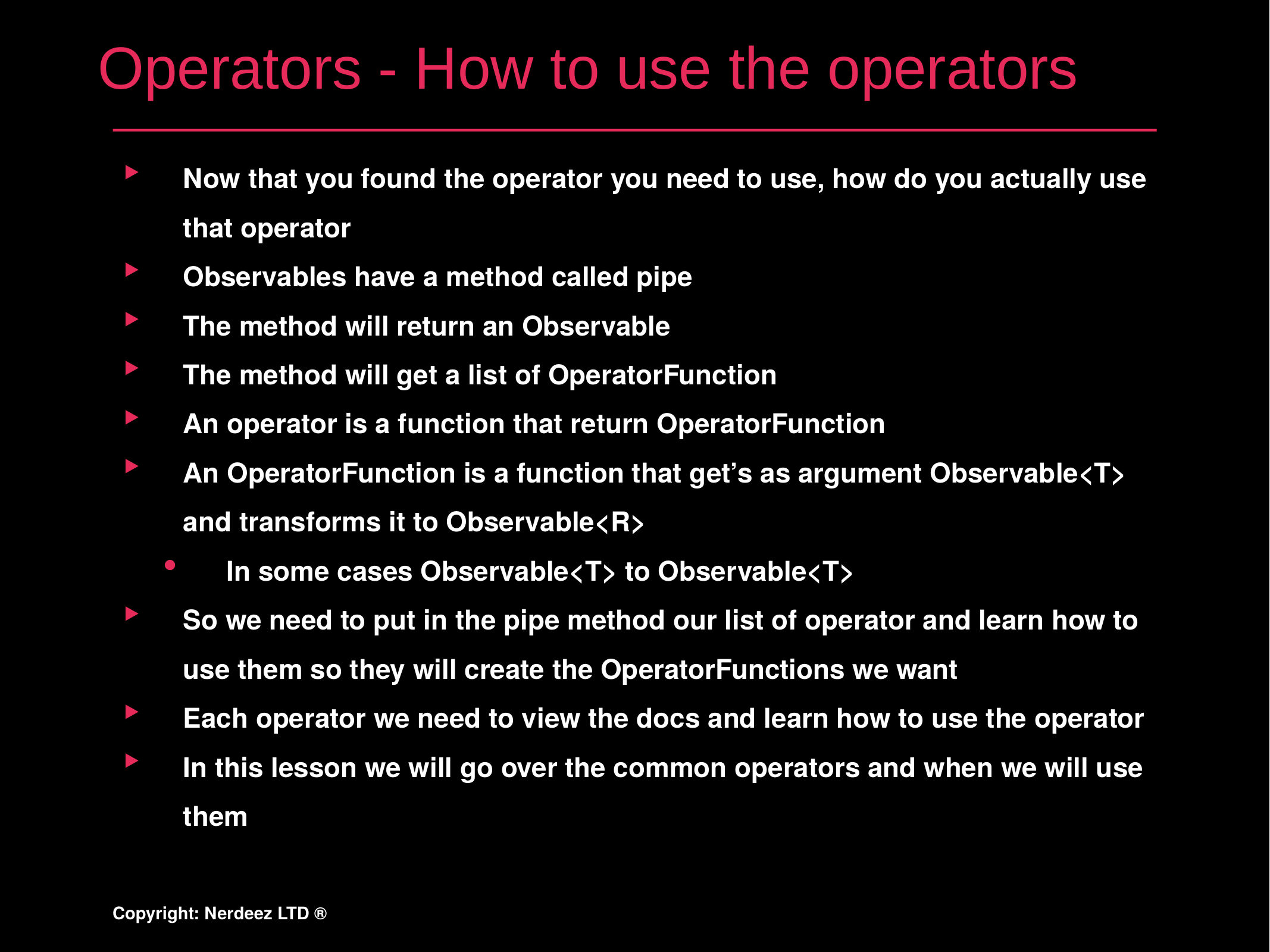

# Operators - How to use the operators

Now that you found the operator you need to use, how do you actually use that operator
Observables have a method called pipe
The method will return an Observable
The method will get a list of OperatorFunction
An operator is a function that return OperatorFunction
An OperatorFunction is a function that get’s as argument Observable<T> and transforms it to Observable<R>
In some cases Observable<T> to Observable<T>
So we need to put in the pipe method our list of operator and learn how to use them so they will create the OperatorFunctions we want
Each operator we need to view the docs and learn how to use the operator
In this lesson we will go over the common operators and when we will use them

Copyright: Nerdeez LTD ®